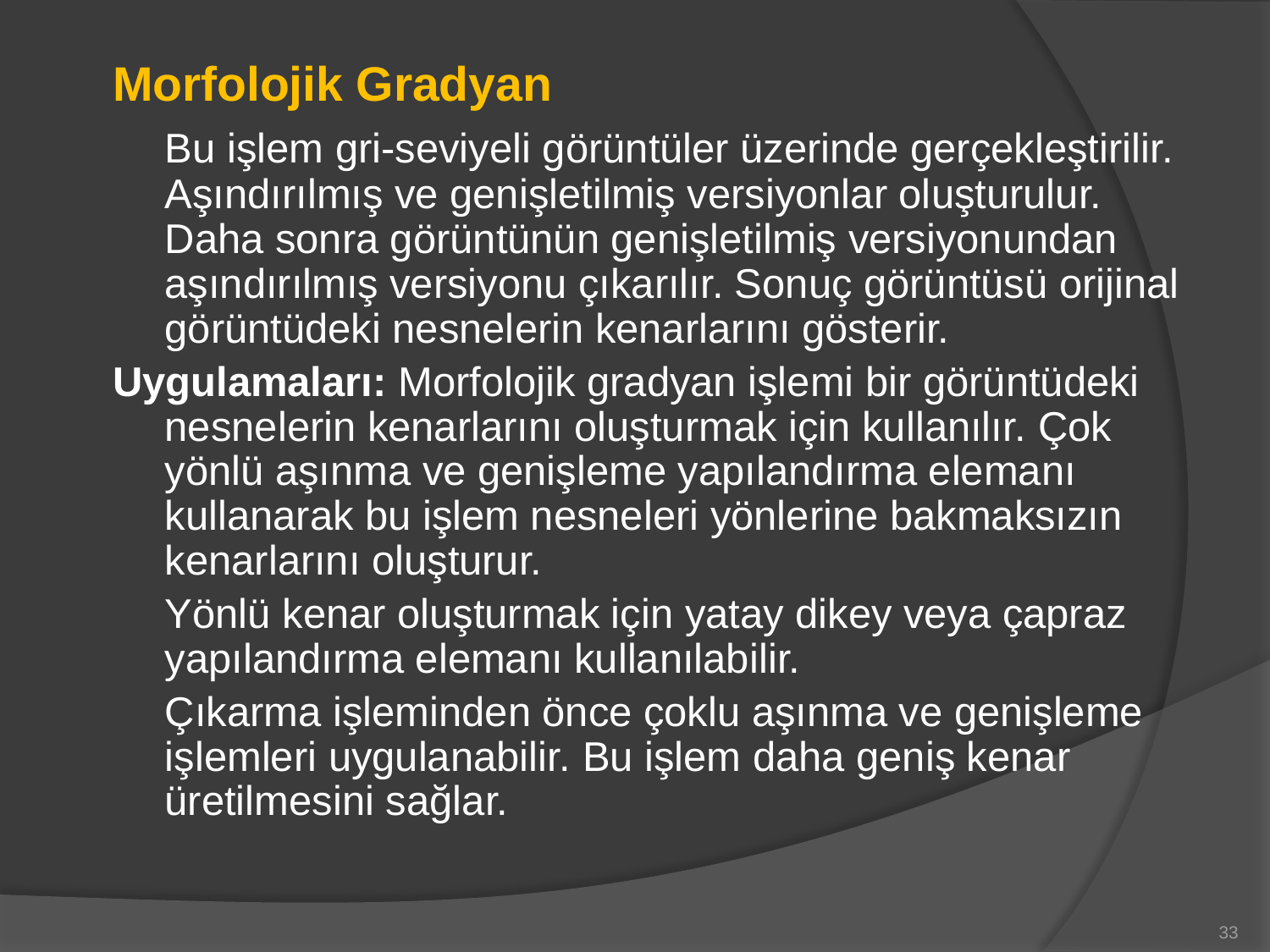

Morfolojik Gradyan
	Bu işlem gri-seviyeli görüntüler üzerinde gerçekleştirilir. Aşındırılmış ve genişletilmiş versiyonlar oluşturulur. Daha sonra görüntünün genişletilmiş versiyonundan aşındırılmış versiyonu çıkarılır. Sonuç görüntüsü orijinal görüntüdeki nesnelerin kenarlarını gösterir.
Uygulamaları: Morfolojik gradyan işlemi bir görüntüdeki nesnelerin kenarlarını oluşturmak için kullanılır. Çok yönlü aşınma ve genişleme yapılandırma elemanı kullanarak bu işlem nesneleri yönlerine bakmaksızın kenarlarını oluşturur.
	Yönlü kenar oluşturmak için yatay dikey veya çapraz yapılandırma elemanı kullanılabilir.
	Çıkarma işleminden önce çoklu aşınma ve genişleme işlemleri uygulanabilir. Bu işlem daha geniş kenar üretilmesini sağlar.
33